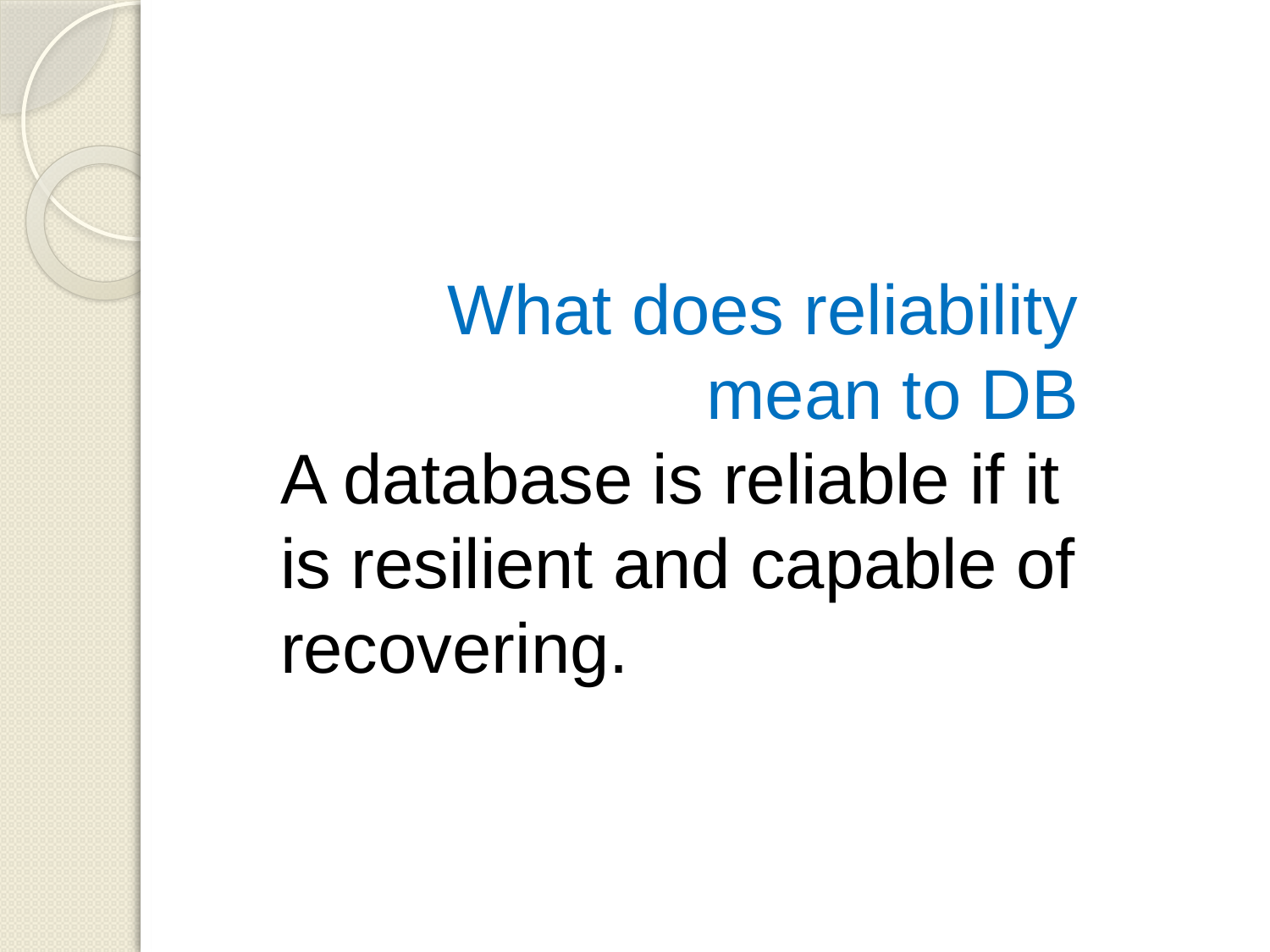

What does reliability mean to DB
A database is reliable if it is resilient and capable of recovering.